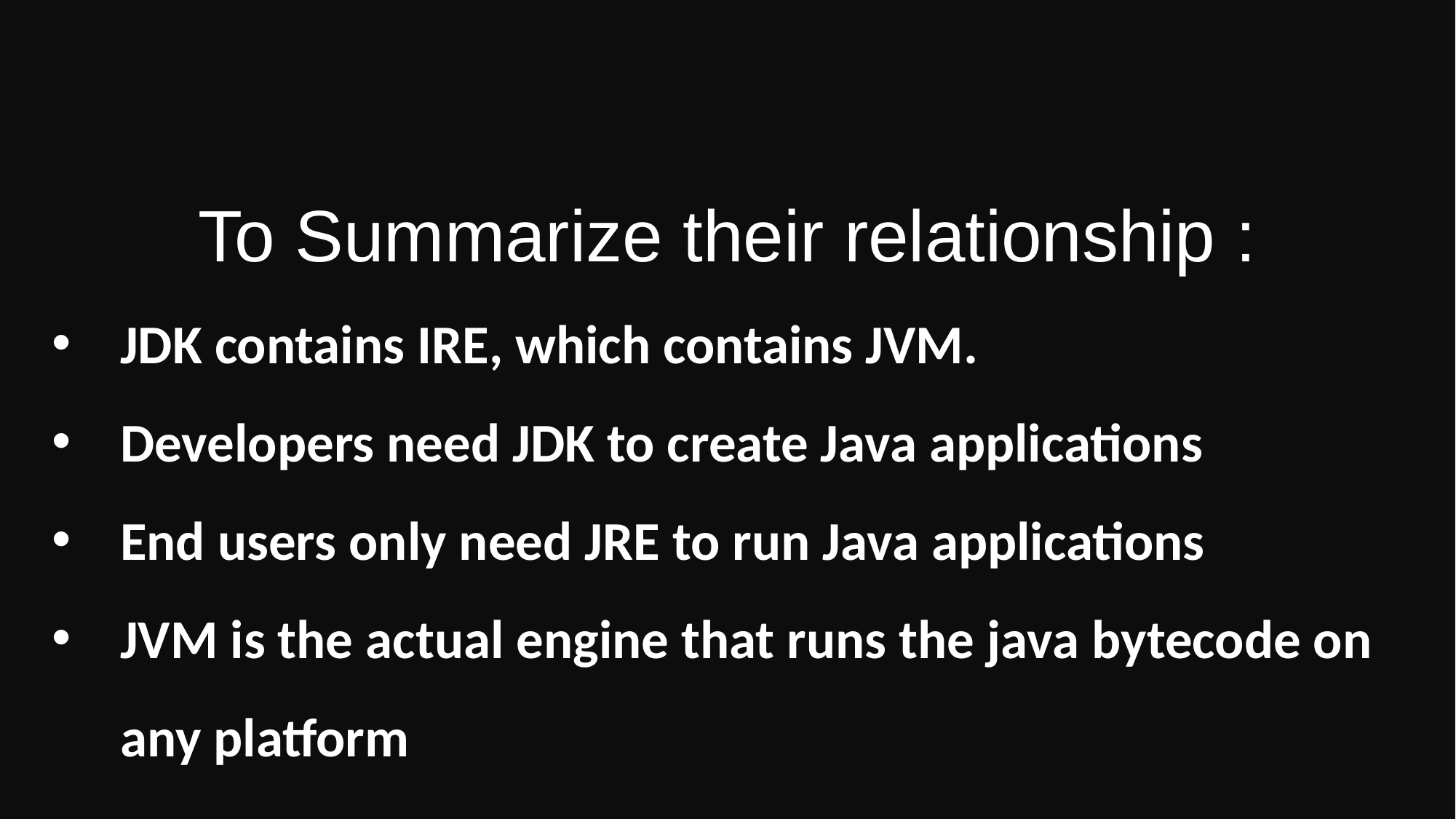

To Summarize their relationship :
JDK contains IRE, which contains JVM.
Developers need JDK to create Java applications
End users only need JRE to run Java applications
JVM is the actual engine that runs the java bytecode on any platform